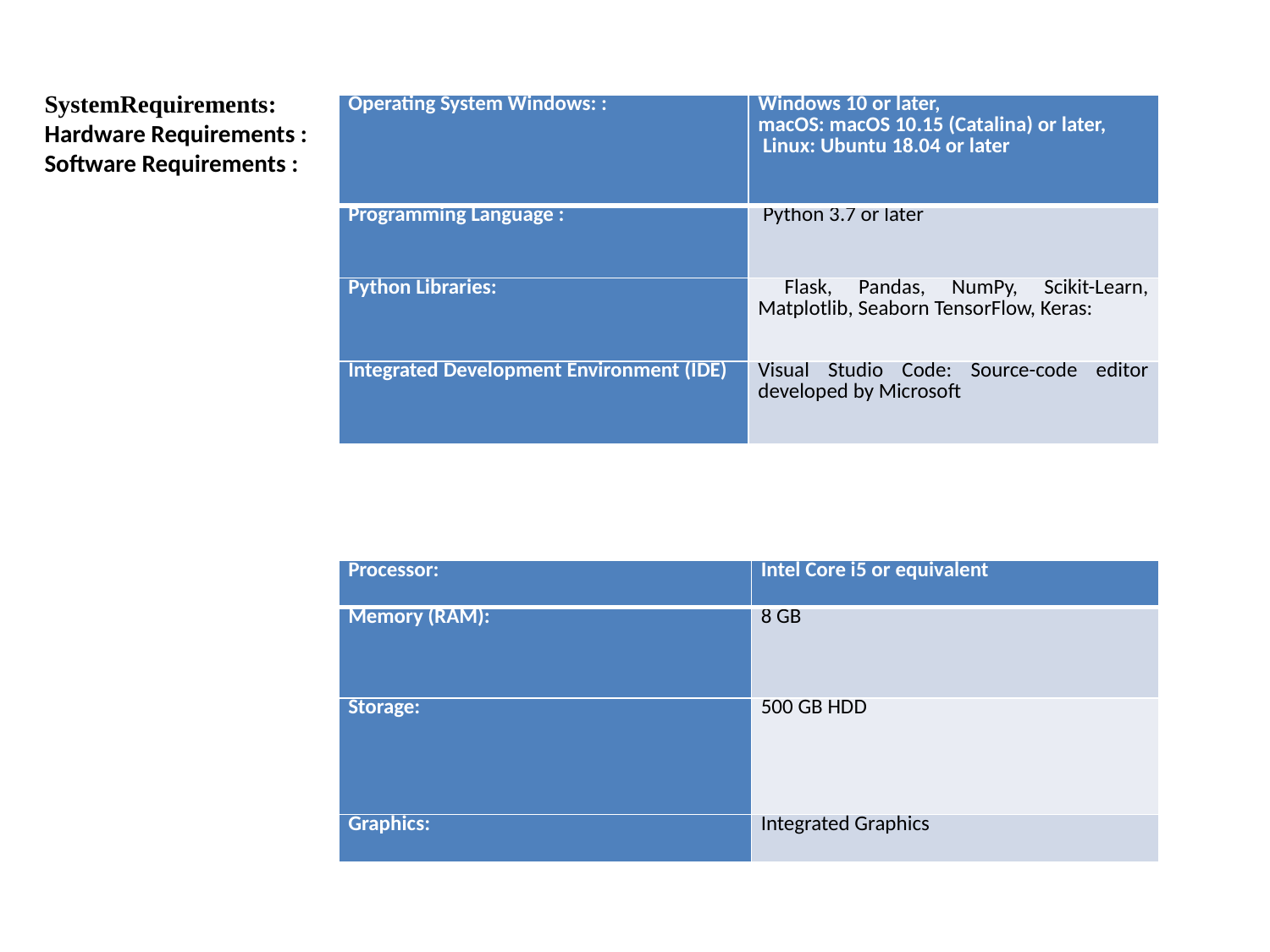

SystemRequirements:
Hardware Requirements :
Software Requirements :
| Operating System Windows: : | Windows 10 or later, macOS: macOS 10.15 (Catalina) or later, Linux: Ubuntu 18.04 or later |
| --- | --- |
| Programming Language : | Python 3.7 or later |
| Python Libraries: | Flask, Pandas, NumPy, Scikit-Learn, Matplotlib, Seaborn TensorFlow, Keras: |
| Integrated Development Environment (IDE) | Visual Studio Code: Source-code editor developed by Microsoft |
| Processor: | Intel Core i5 or equivalent |
| --- | --- |
| Memory (RAM): | 8 GB |
| Storage: | 500 GB HDD |
| Graphics: | Integrated Graphics |